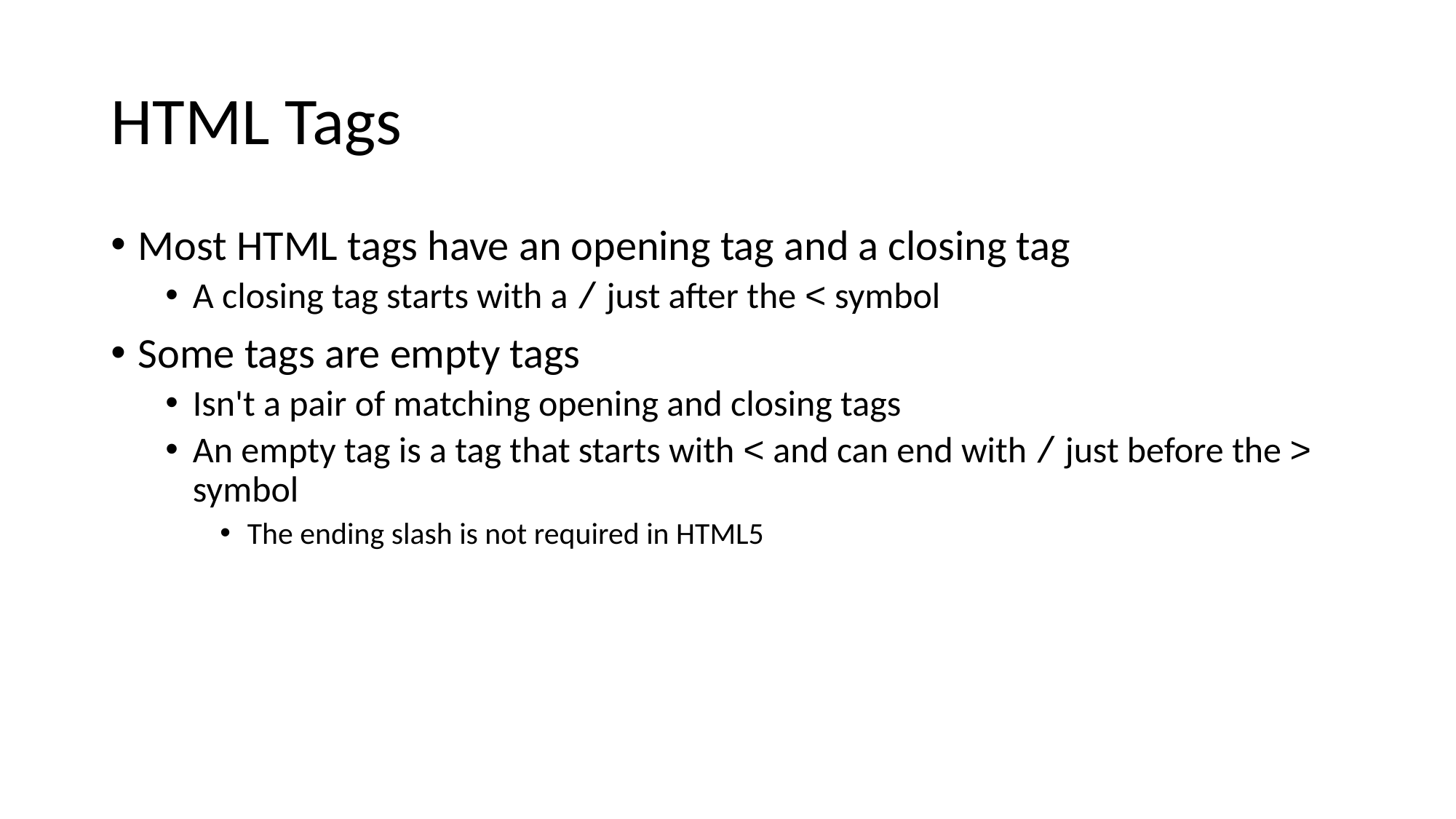

# HTML Tags
Most HTML tags have an opening tag and a closing tag
A closing tag starts with a / just after the < symbol
Some tags are empty tags
Isn't a pair of matching opening and closing tags
An empty tag is a tag that starts with < and can end with / just before the > symbol
The ending slash is not required in HTML5